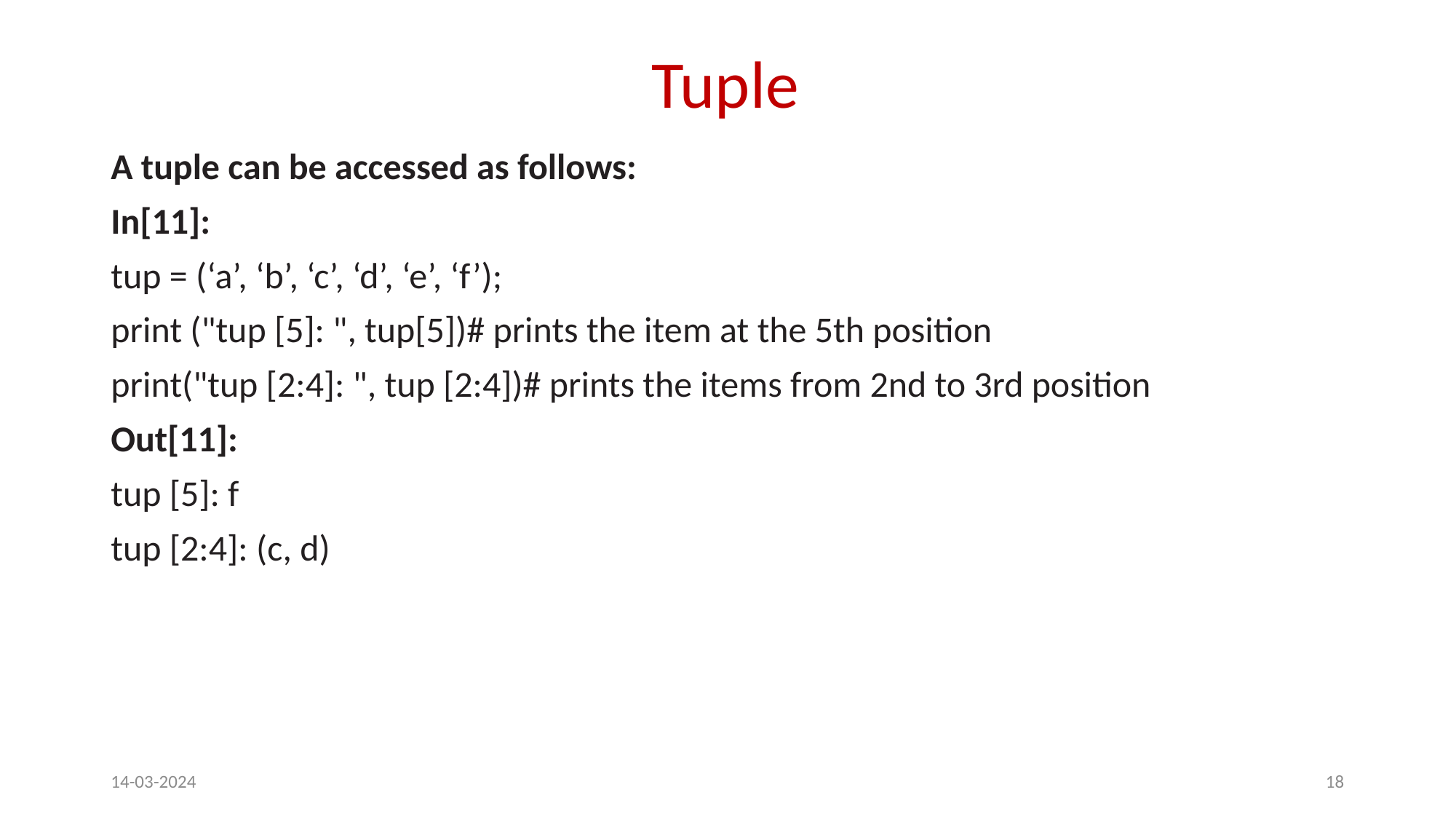

# Tuple
A tuple can be accessed as follows:
In[11]:
tup = (‘a’, ‘b’, ‘c’, ‘d’, ‘e’, ‘f’);
print ("tup [5]: ", tup[5])# prints the item at the 5th position
print("tup [2:4]: ", tup [2:4])# prints the items from 2nd to 3rd position
Out[11]:
tup [5]: f
tup [2:4]: (c, d)

14-03-2024
18